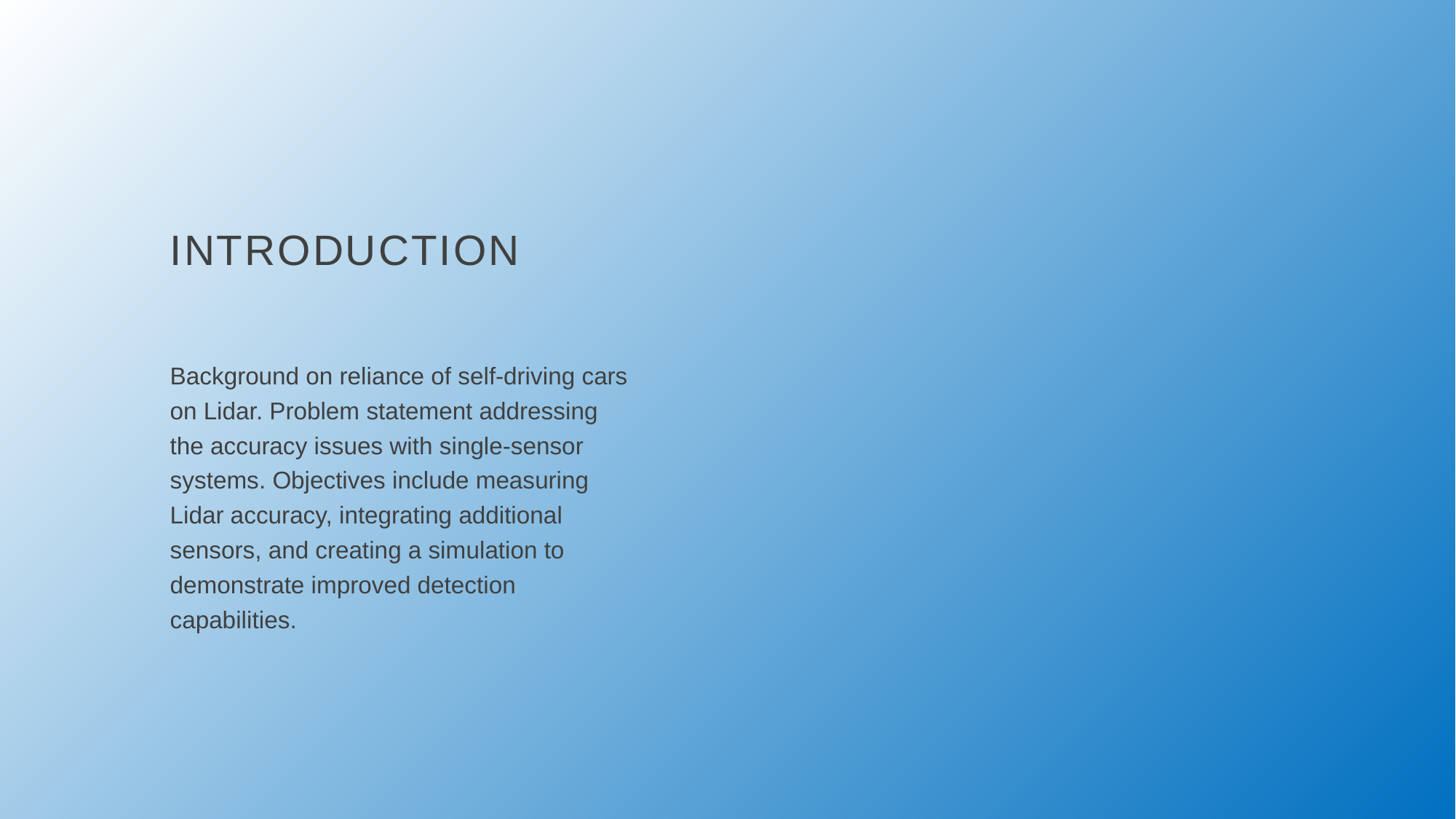

# Introduction
Background on reliance of self-driving cars on Lidar. Problem statement addressing the accuracy issues with single-sensor systems. Objectives include measuring Lidar accuracy, integrating additional sensors, and creating a simulation to demonstrate improved detection capabilities.